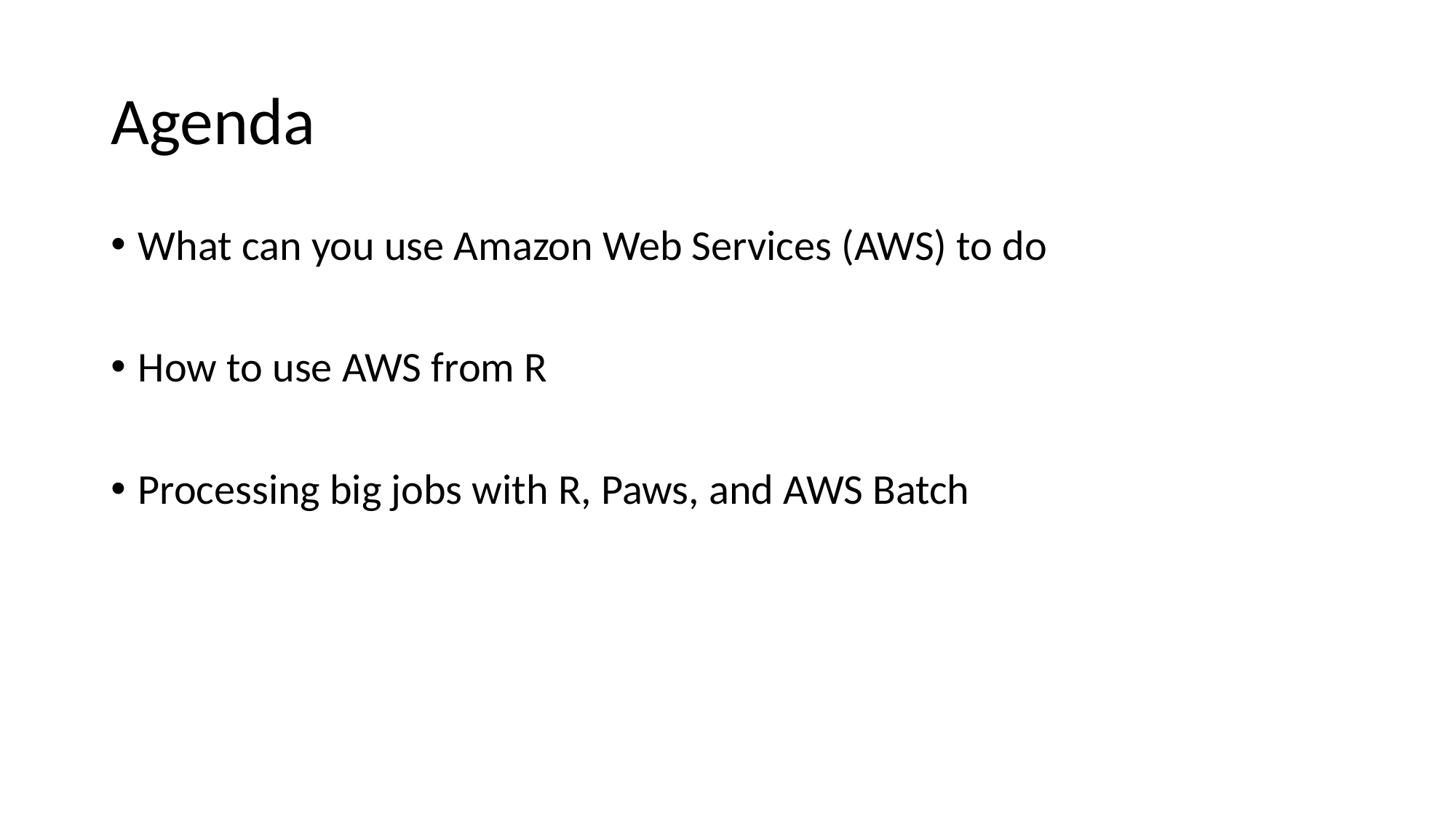

# Agenda
What can you use Amazon Web Services (AWS) to do

How to use AWS from R

Processing big jobs with R, Paws, and AWS Batch